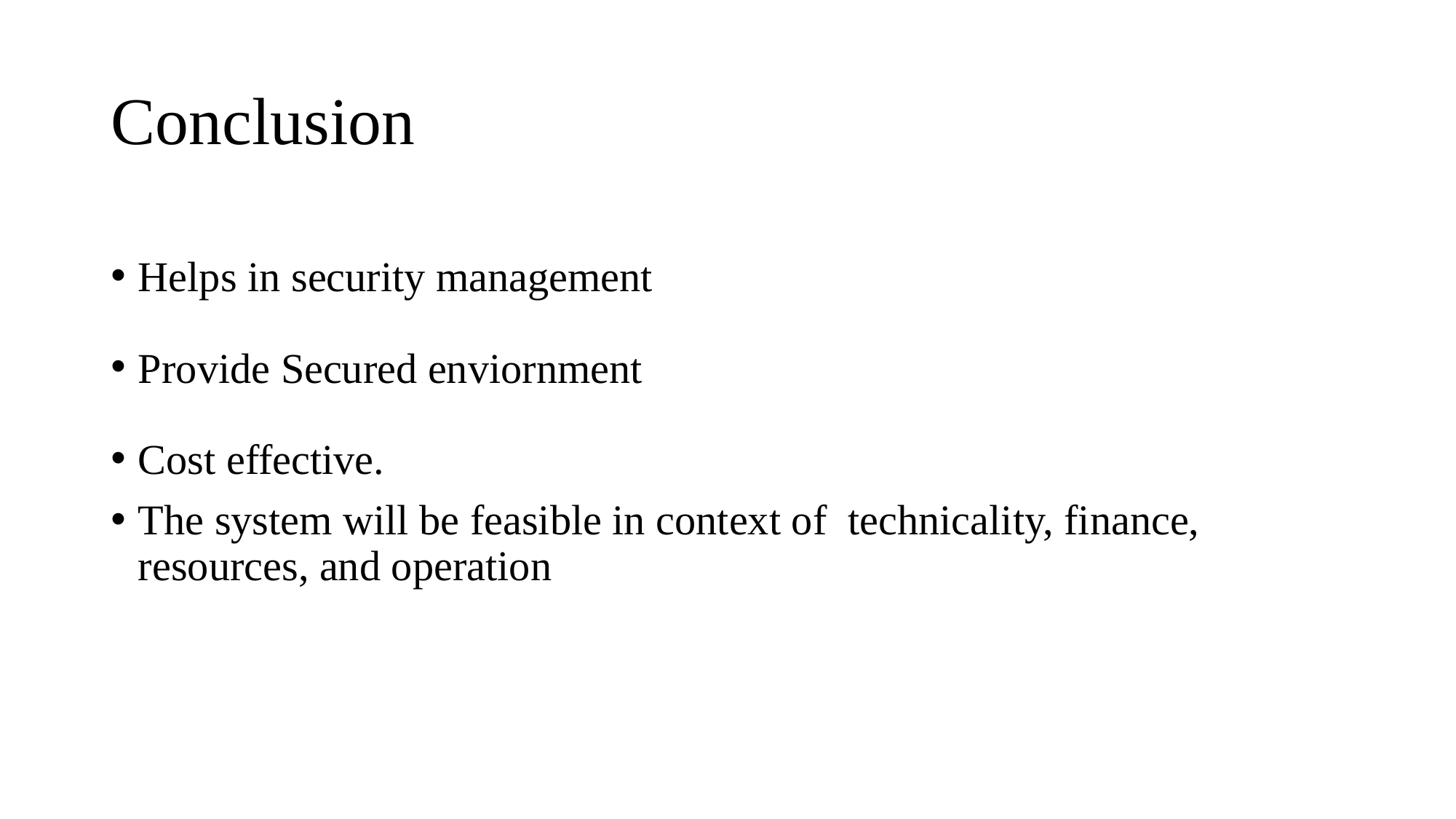

# Conclusion
Helps in security management
Provide Secured enviornment
Cost effective.
The system will be feasible in context of  technicality, finance, resources, and operation